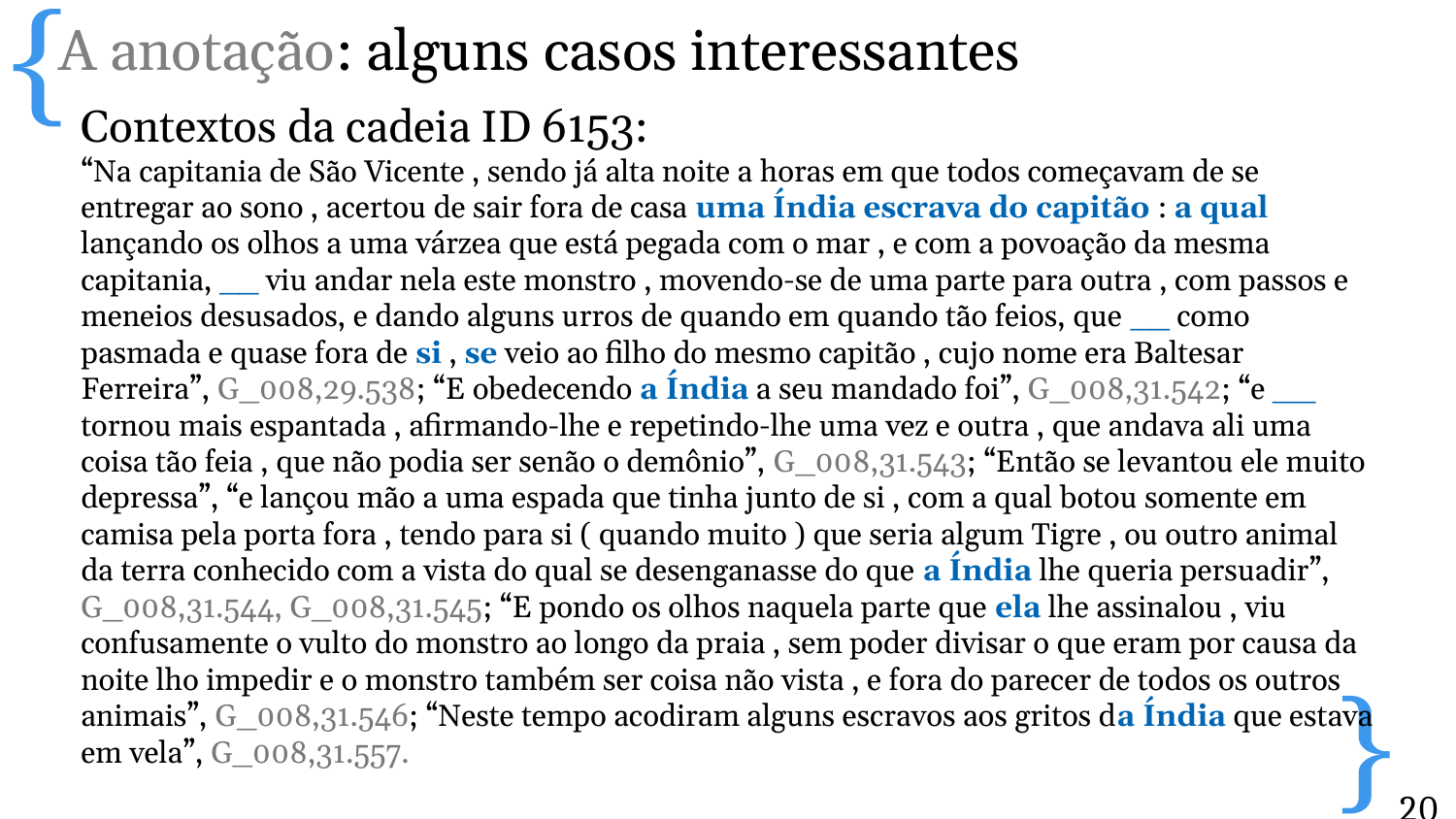

A anotação: alguns casos interessantes
Contextos da cadeia ID 6153:
“Na capitania de São Vicente , sendo já alta noite a horas em que todos começavam de se entregar ao sono , acertou de sair fora de casa uma Índia escrava do capitão : a qual lançando os olhos a uma várzea que está pegada com o mar , e com a povoação da mesma capitania, __ viu andar nela este monstro , movendo-se de uma parte para outra , com passos e meneios desusados, e dando alguns urros de quando em quando tão feios, que __ como pasmada e quase fora de si , se veio ao filho do mesmo capitão , cujo nome era Baltesar Ferreira”, G_008,29.538; “E obedecendo a Índia a seu mandado foi”, G_008,31.542; “e __ tornou mais espantada , afirmando-lhe e repetindo-lhe uma vez e outra , que andava ali uma coisa tão feia , que não podia ser senão o demônio”, G_008,31.543; “Então se levantou ele muito depressa”, “e lançou mão a uma espada que tinha junto de si , com a qual botou somente em camisa pela porta fora , tendo para si ( quando muito ) que seria algum Tigre , ou outro animal da terra conhecido com a vista do qual se desenganasse do que a Índia lhe queria persuadir”, G_008,31.544, G_008,31.545; “E pondo os olhos naquela parte que ela lhe assinalou , viu confusamente o vulto do monstro ao longo da praia , sem poder divisar o que eram por causa da noite lho impedir e o monstro também ser coisa não vista , e fora do parecer de todos os outros animais”, G_008,31.546; “Neste tempo acodiram alguns escravos aos gritos da Índia que estava em vela”, G_008,31.557.

204